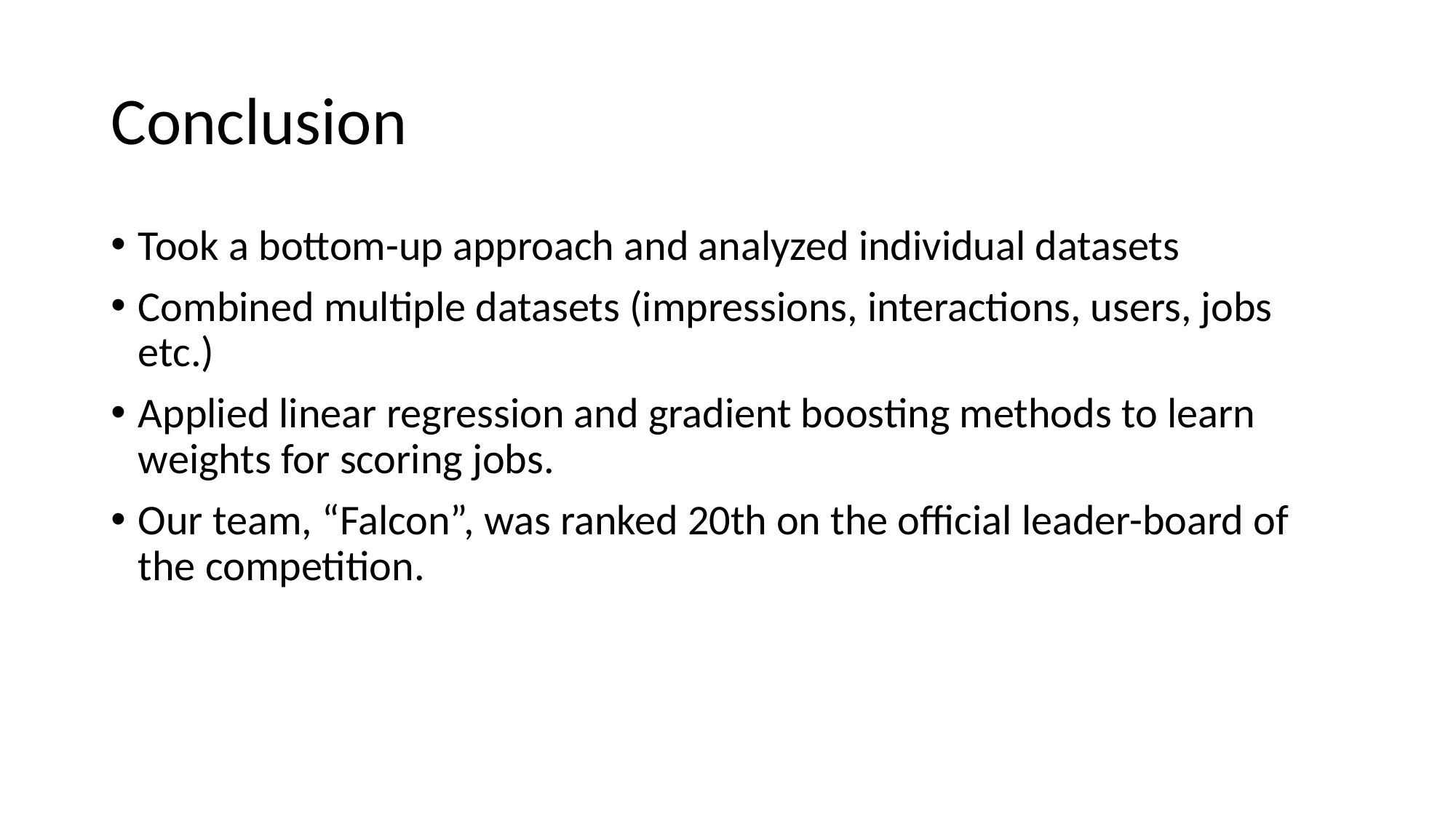

# Conclusion
Took a bottom-up approach and analyzed individual datasets
Combined multiple datasets (impressions, interactions, users, jobs etc.)
Applied linear regression and gradient boosting methods to learn weights for scoring jobs.
Our team, “Falcon”, was ranked 20th on the official leader-board of the competition.